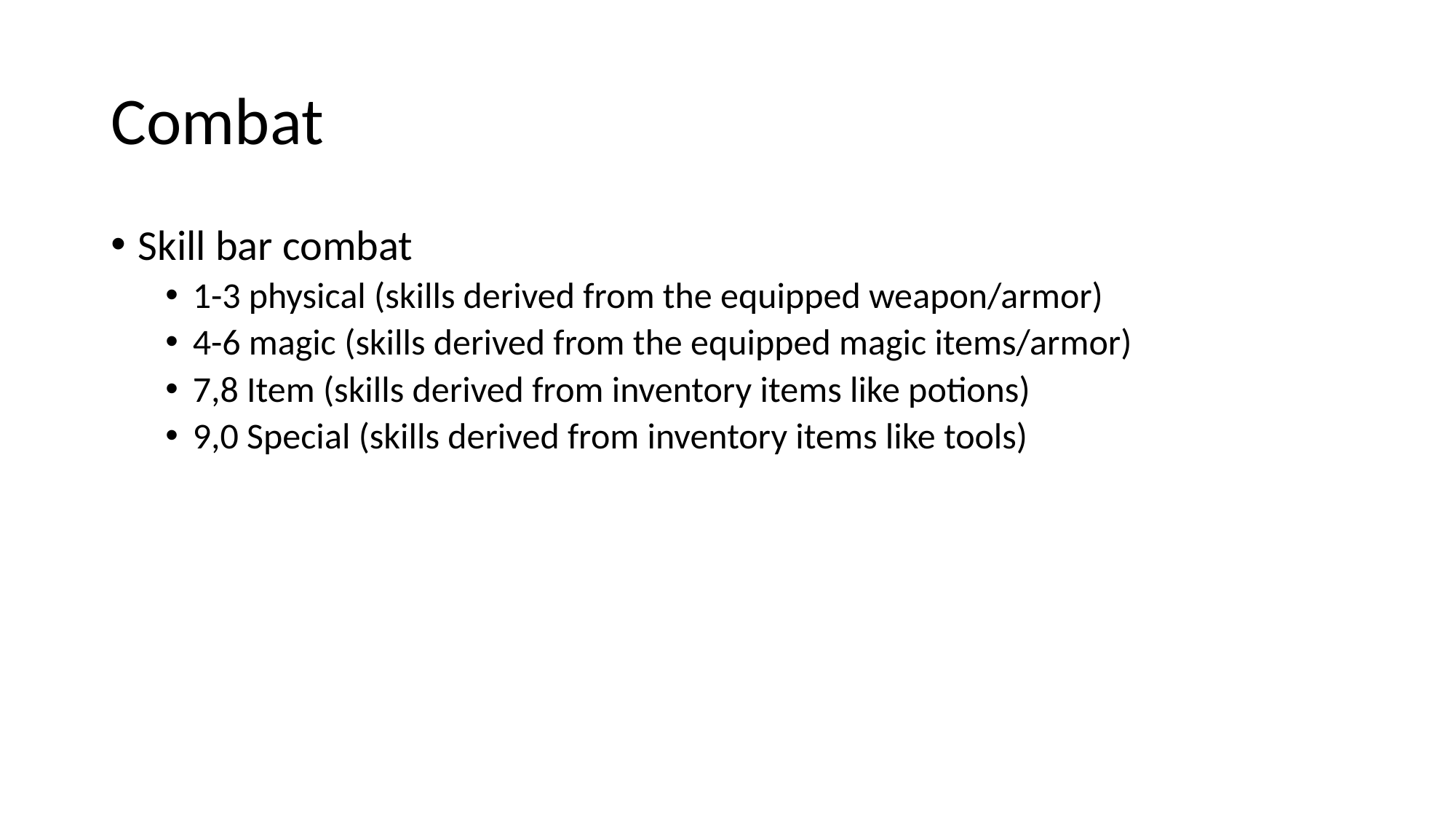

# Combat
Skill bar combat
1-3 physical (skills derived from the equipped weapon/armor)
4-6 magic (skills derived from the equipped magic items/armor)
7,8 Item (skills derived from inventory items like potions)
9,0 Special (skills derived from inventory items like tools)